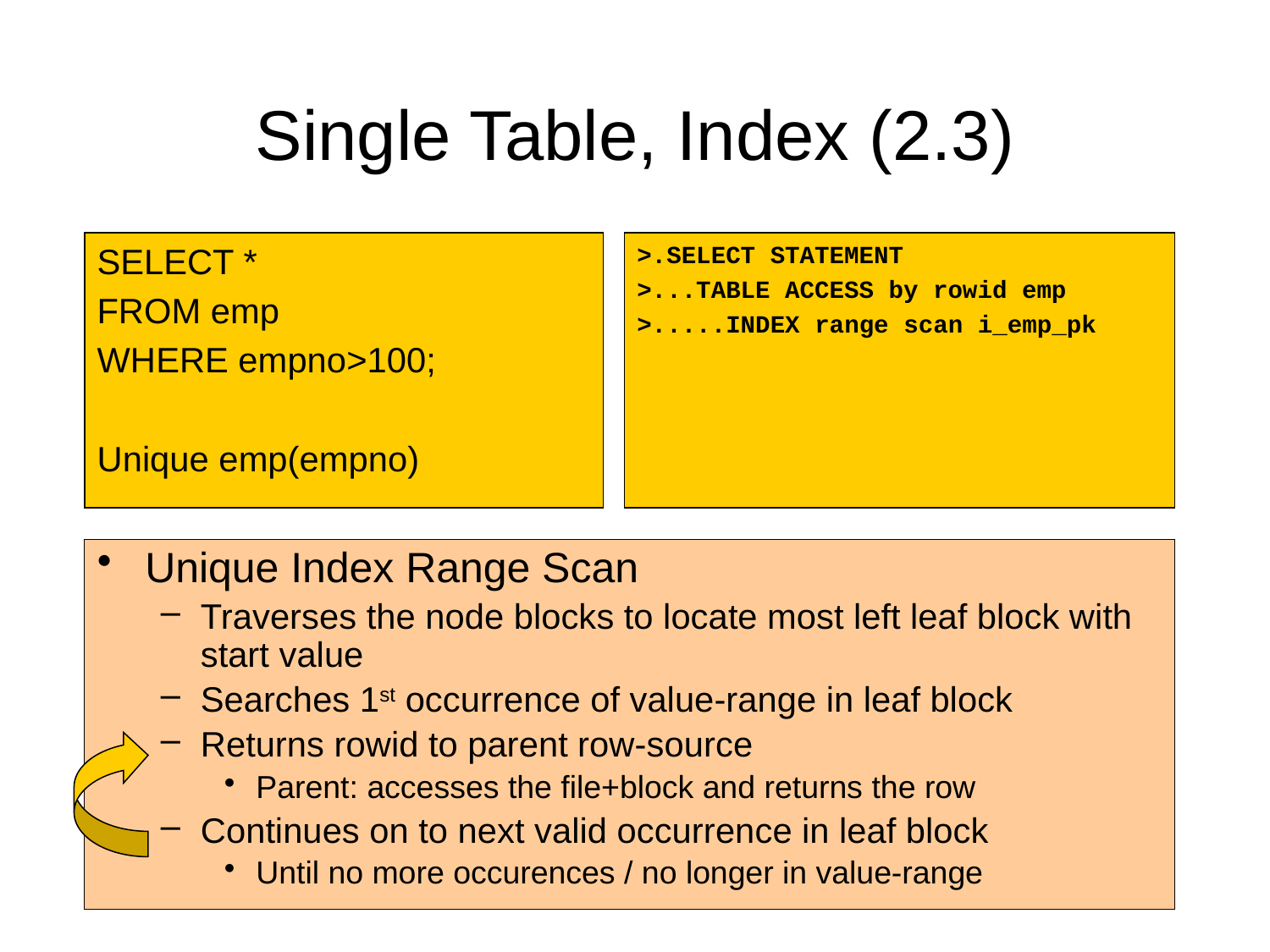

# Single Table, Index (2.3)
SELECT *
FROM emp
WHERE empno>100;

Unique emp(empno)
>.SELECT STATEMENT
>...TABLE ACCESS by rowid emp
>.....INDEX range scan i_emp_pk

Unique Index Range Scan
Traverses the node blocks to locate most left leaf block with start value
Searches 1st occurrence of value-range in leaf block
Returns rowid to parent row-source
Parent: accesses the file+block and returns the row
Continues on to next valid occurrence in leaf block
Until no more occurences / no longer in value-range